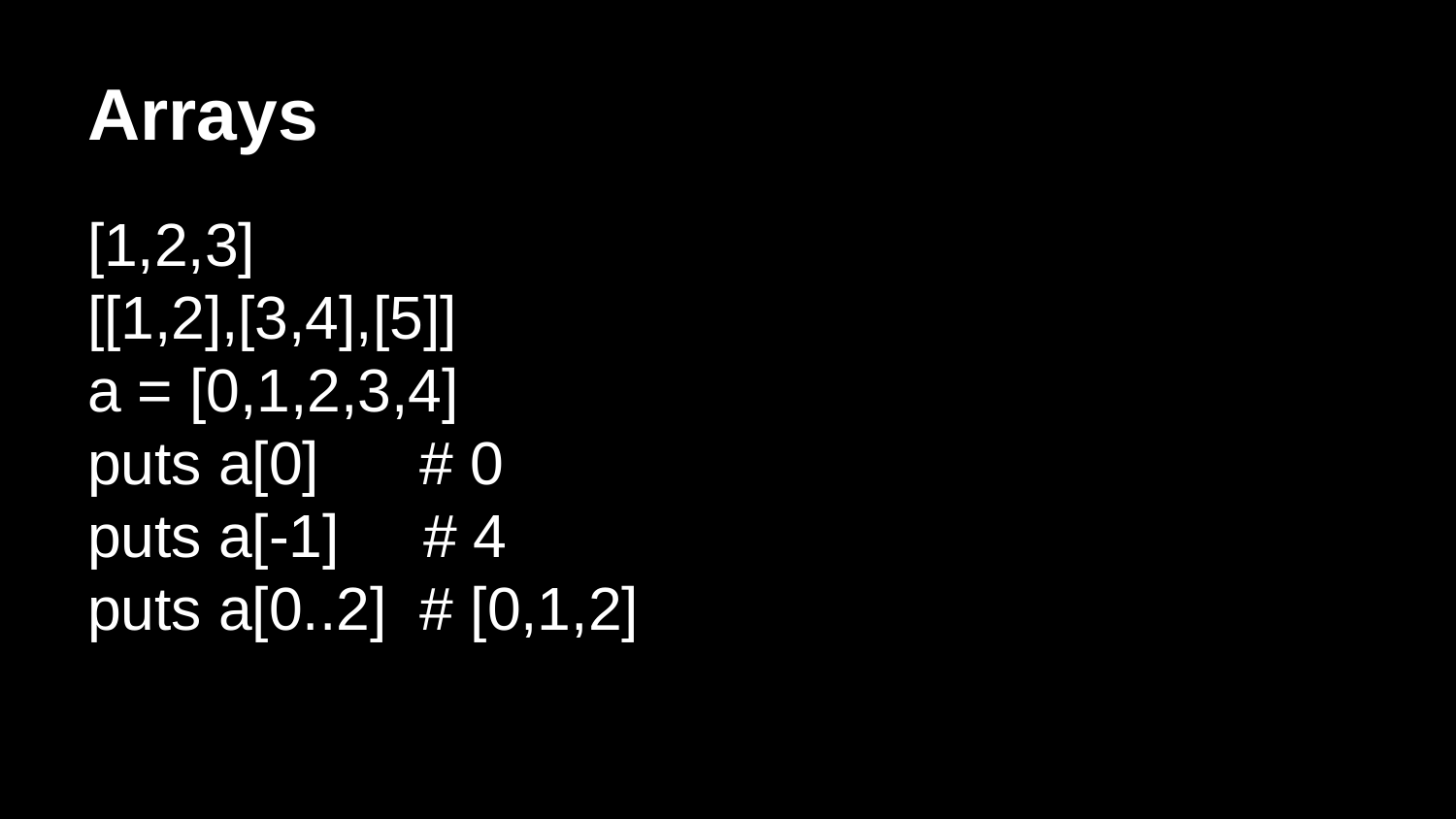

# Arrays
[1,2,3]
[[1,2],[3,4],[5]]
a = [0,1,2,3,4]
puts a[0]      # 0
puts a[-1]     # 4
puts a[0..2]  # [0,1,2]